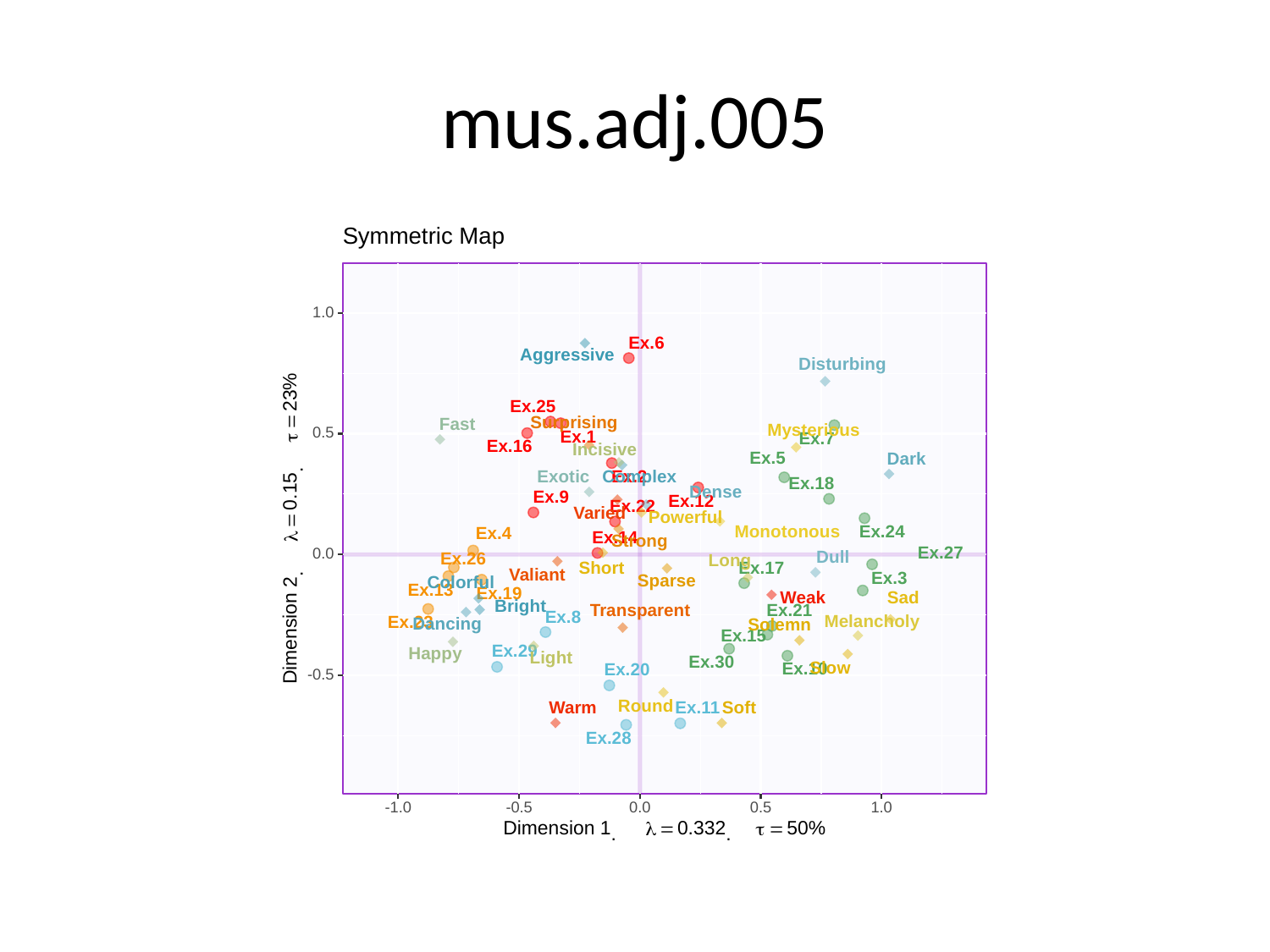

# mus.adj.005

Symmetric Map

1.0

Ex.6

Aggressive

Disturbing

%

23
Ex.25
Surprising
=

Fast

Mysterious

0.5
Ex.1
τ
Ex.7

Ex.16

Incisive
Ex.5
Dark

.
Complex
Exotic
Ex.2

Ex.18

0.15
Dense

Ex.9

Ex.12

Ex.22

Varied
Powerful

=

Monotonous
Ex.24
Ex.4
λ
Ex.14
Strong

Ex.27

0.0
Dull
Ex.26
Long

Short
Ex.17

Valiant
.

Ex.3
Sparse

2
Colorful

Ex.13

Ex.19

Weak
Sad

Bright
Transparent

Ex.21

Ex.8

Melancholy

Dancing
Ex.23
Solemn

Dimension

Ex.15

Ex.29
Happy

Light
Ex.30

Slow
Ex.10
Ex.20
-0.5

Round
Soft
Warm
Ex.11

Ex.28

-1.0
-0.5
0.0
0.5
1.0
%
0.332
50
Dimension
1

λ
=

τ
=
.
.